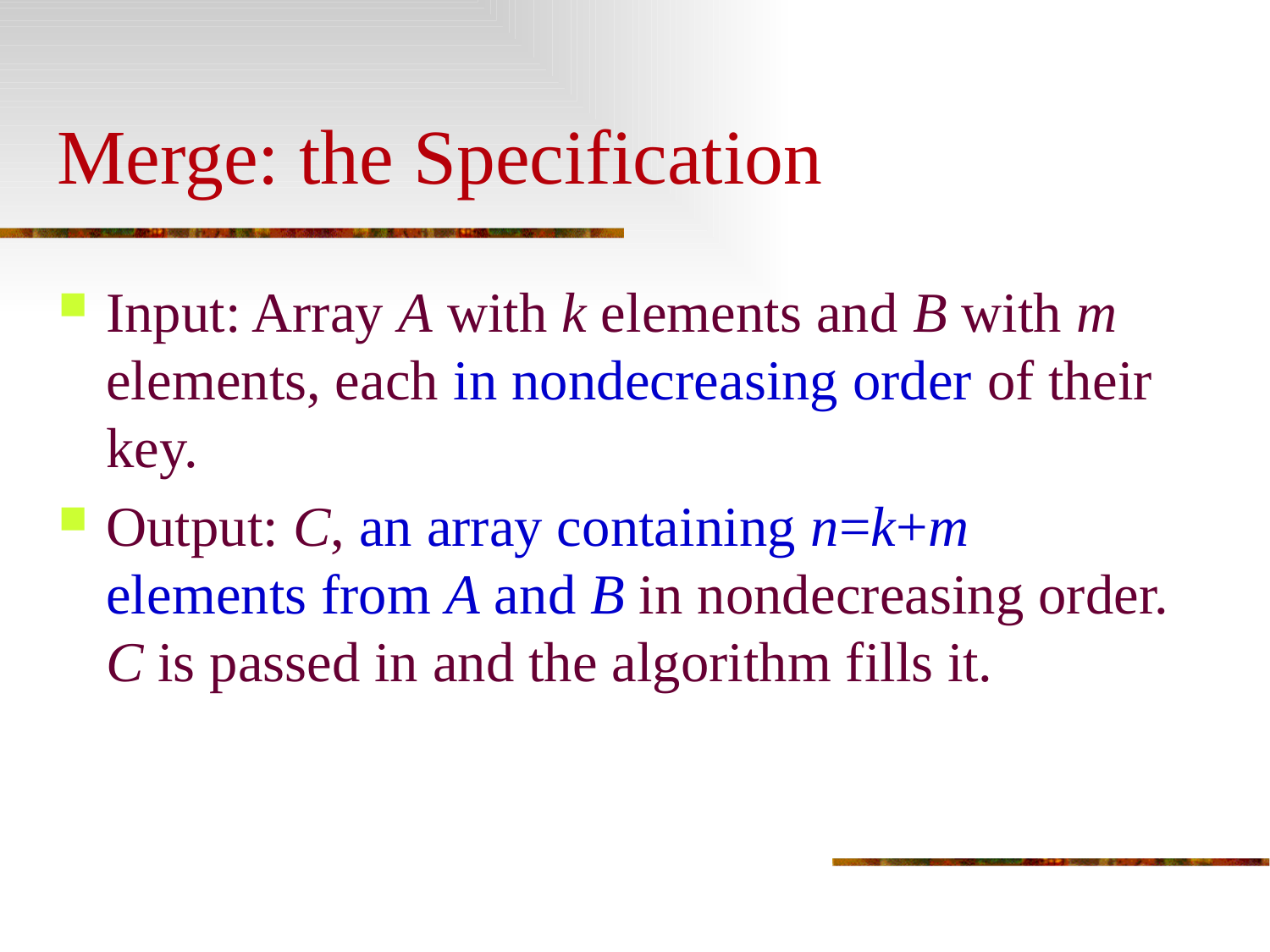

# Merge: the Specification
Input: Array A with k elements and B with m elements, each in nondecreasing order of their key.
Output: C, an array containing n=k+m elements from A and B in nondecreasing order. C is passed in and the algorithm fills it.